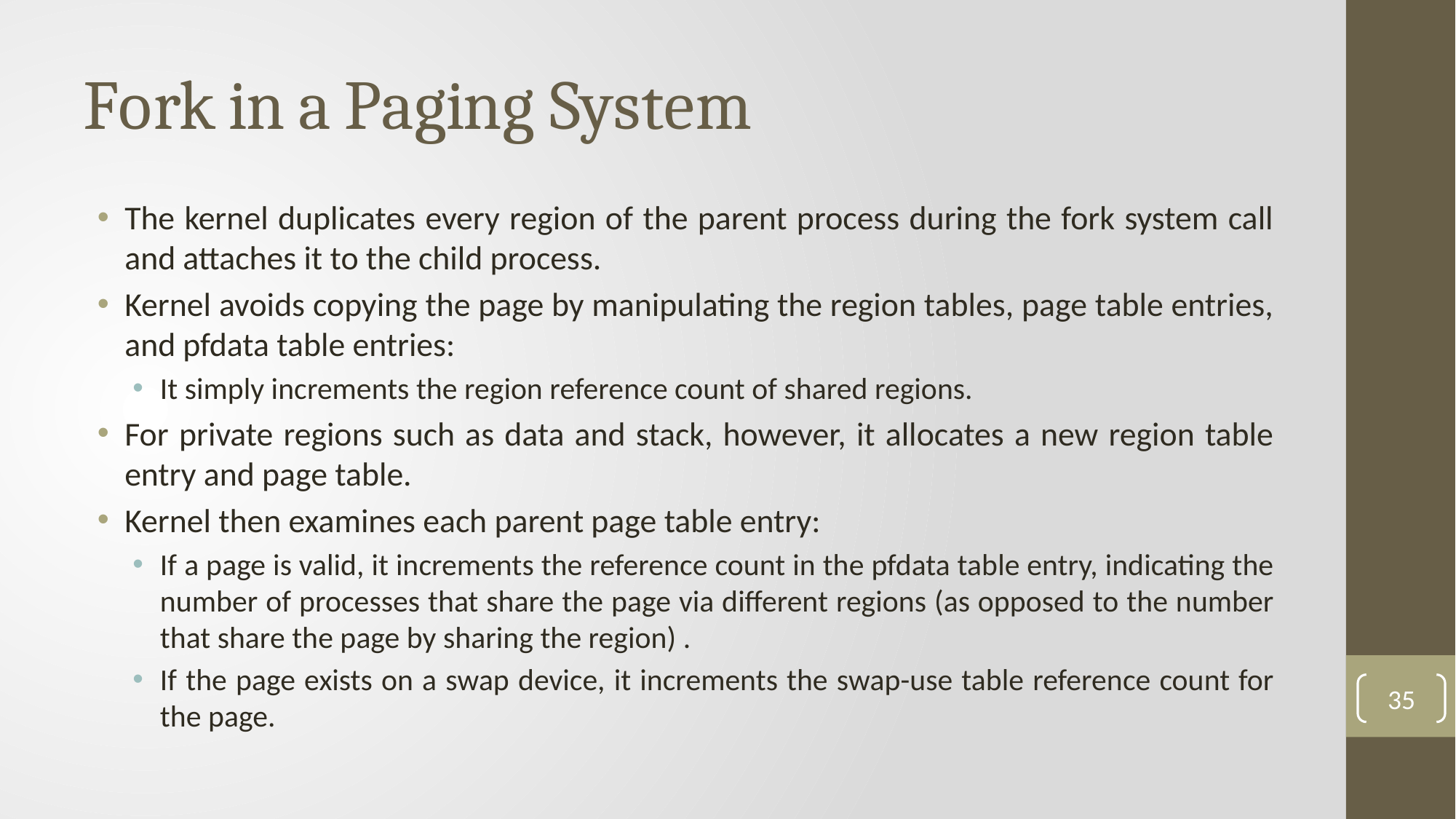

# Fork in a Paging System
The kernel duplicates every region of the parent process during the fork system call and attaches it to the child process.
Kernel avoids copying the page by manipulating the region tables, page table entries, and pfdata table entries:
It simply increments the region reference count of shared regions.
For private regions such as data and stack, however, it allocates a new region table entry and page table.
Kernel then examines each parent page table entry:
If a page is valid, it increments the reference count in the pfdata table entry, indicating the number of processes that share the page via different regions (as opposed to the number that share the page by sharing the region) .
If the page exists on a swap device, it increments the swap-use table reference count for the page.
35